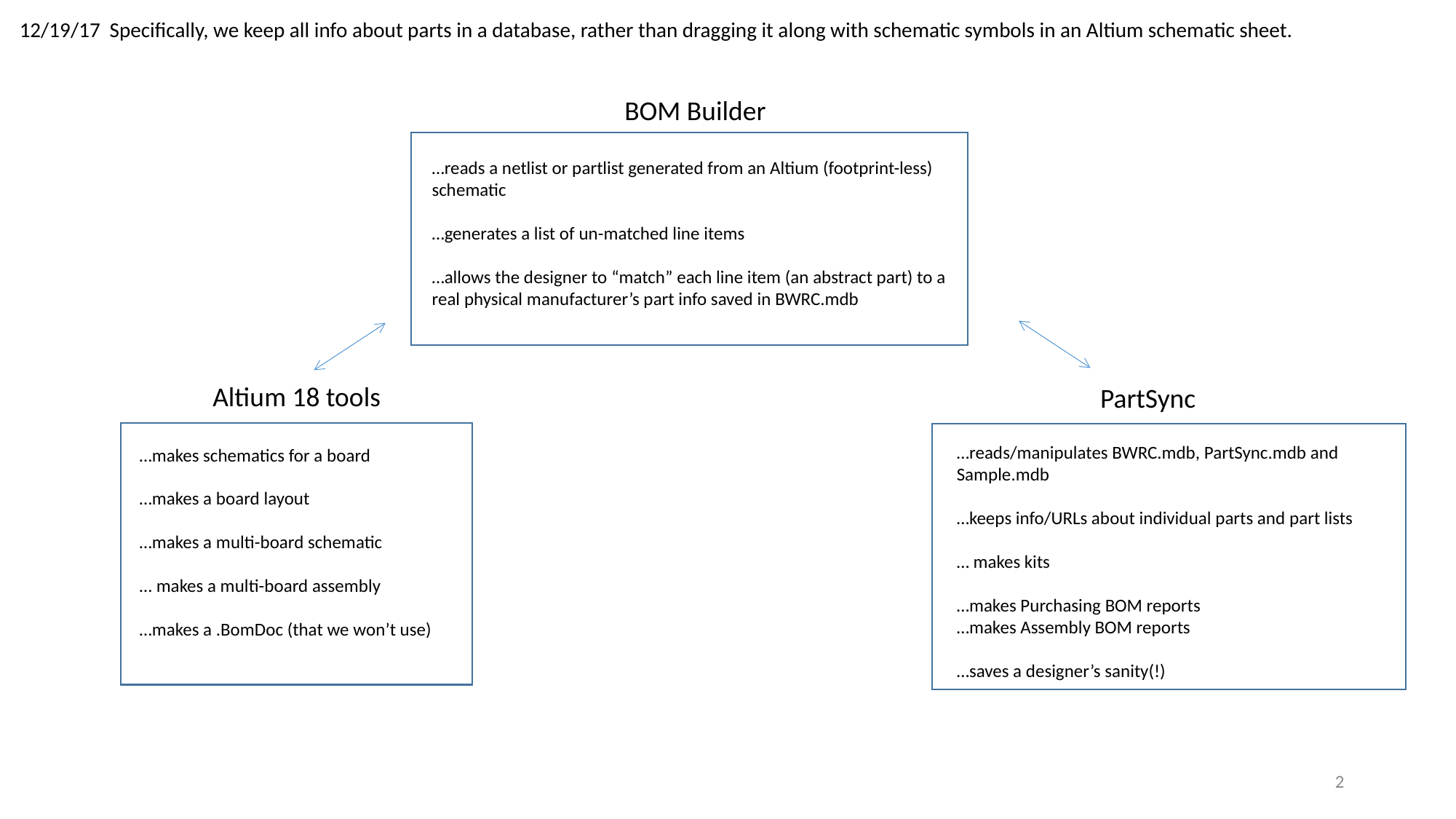

12/19/17  Specifically, we keep all info about parts in a database, rather than dragging it along with schematic symbols in an Altium schematic sheet.
BOM Builder

…reads a netlist or partlist generated from an Altium (footprint-less) schematic

…generates a list of un-matched line items

…allows the designer to “match” each line item (an abstract part) to a real physical manufacturer’s part info saved in BWRC.mdb
Altium 18 tools
PartSync

…makes schematics for a board

…makes a board layout

…makes a multi-board schematic

… makes a multi-board assembly

…makes a .BomDoc (that we won’t use)

…reads/manipulates BWRC.mdb, PartSync.mdb and Sample.mdb

…keeps info/URLs about individual parts and part lists

… makes kits

…makes Purchasing BOM reports
…makes Assembly BOM reports

…saves a designer’s sanity(!)
2